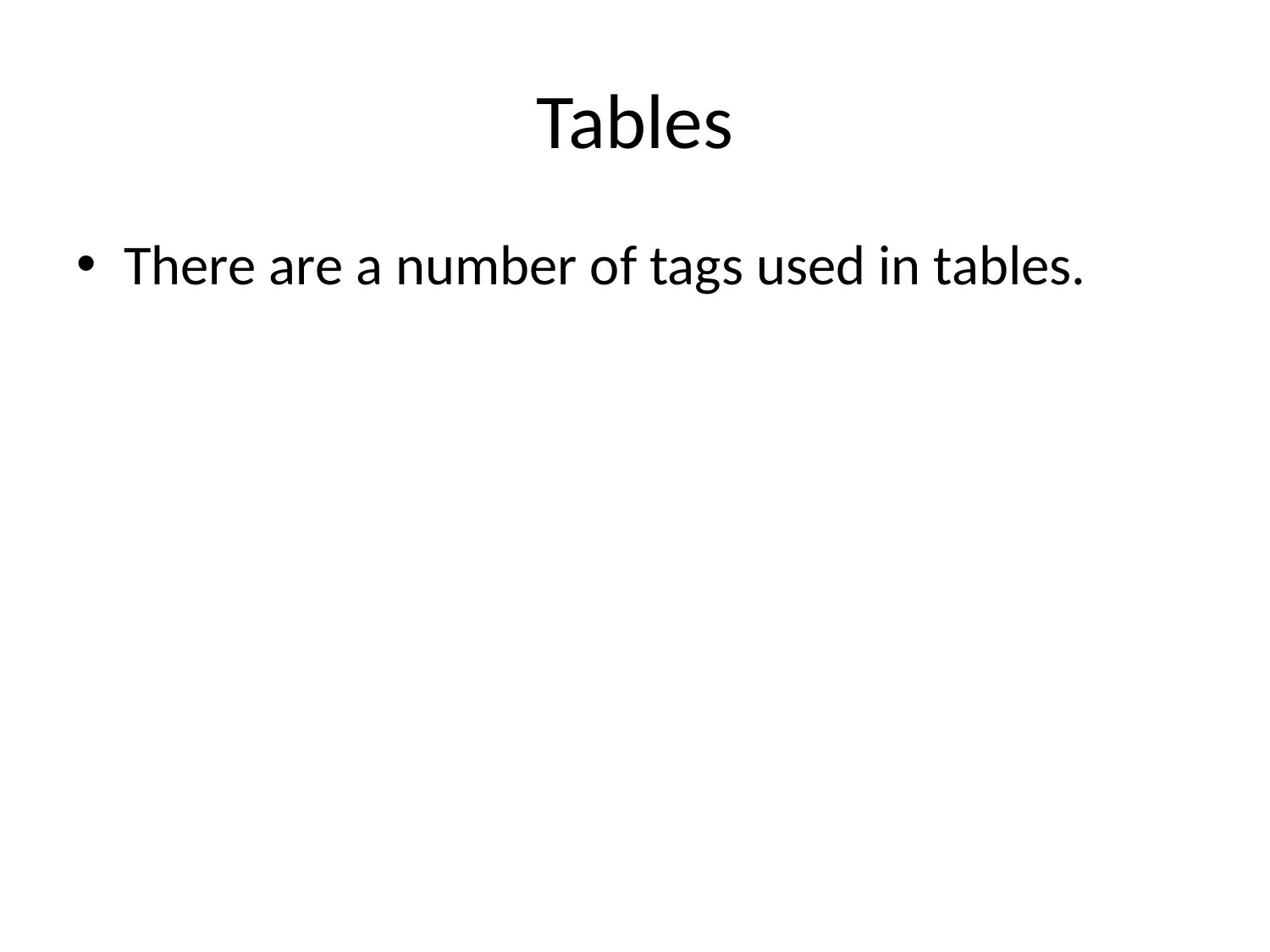

# Tables
There are a number of tags used in tables.